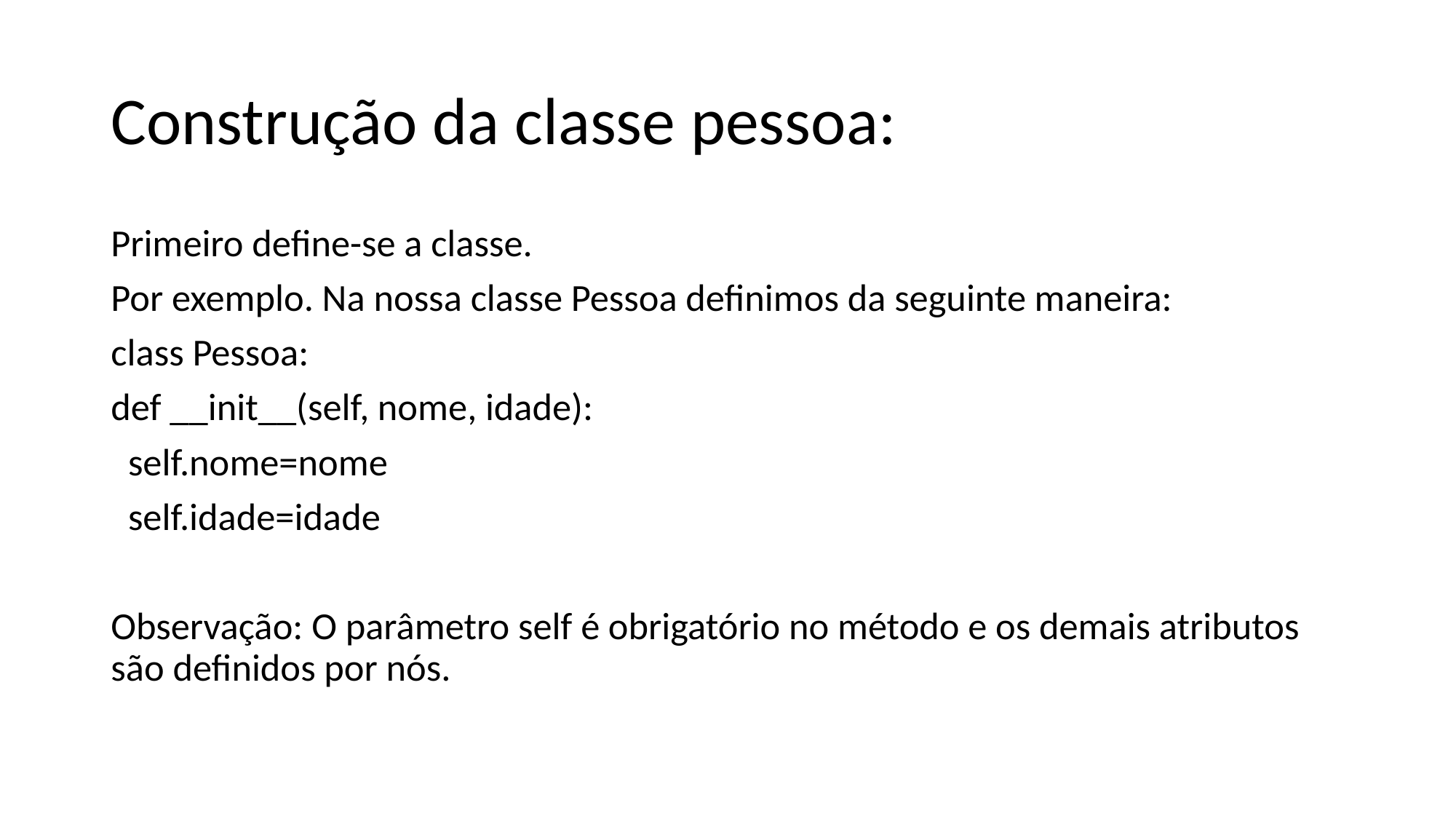

# Construção da classe pessoa:
Primeiro define-se a classe.
Por exemplo. Na nossa classe Pessoa definimos da seguinte maneira:
class Pessoa:
def __init__(self, nome, idade):
  self.nome=nome
  self.idade=idade

Observação: O parâmetro self é obrigatório no método e os demais atributos são definidos por nós.